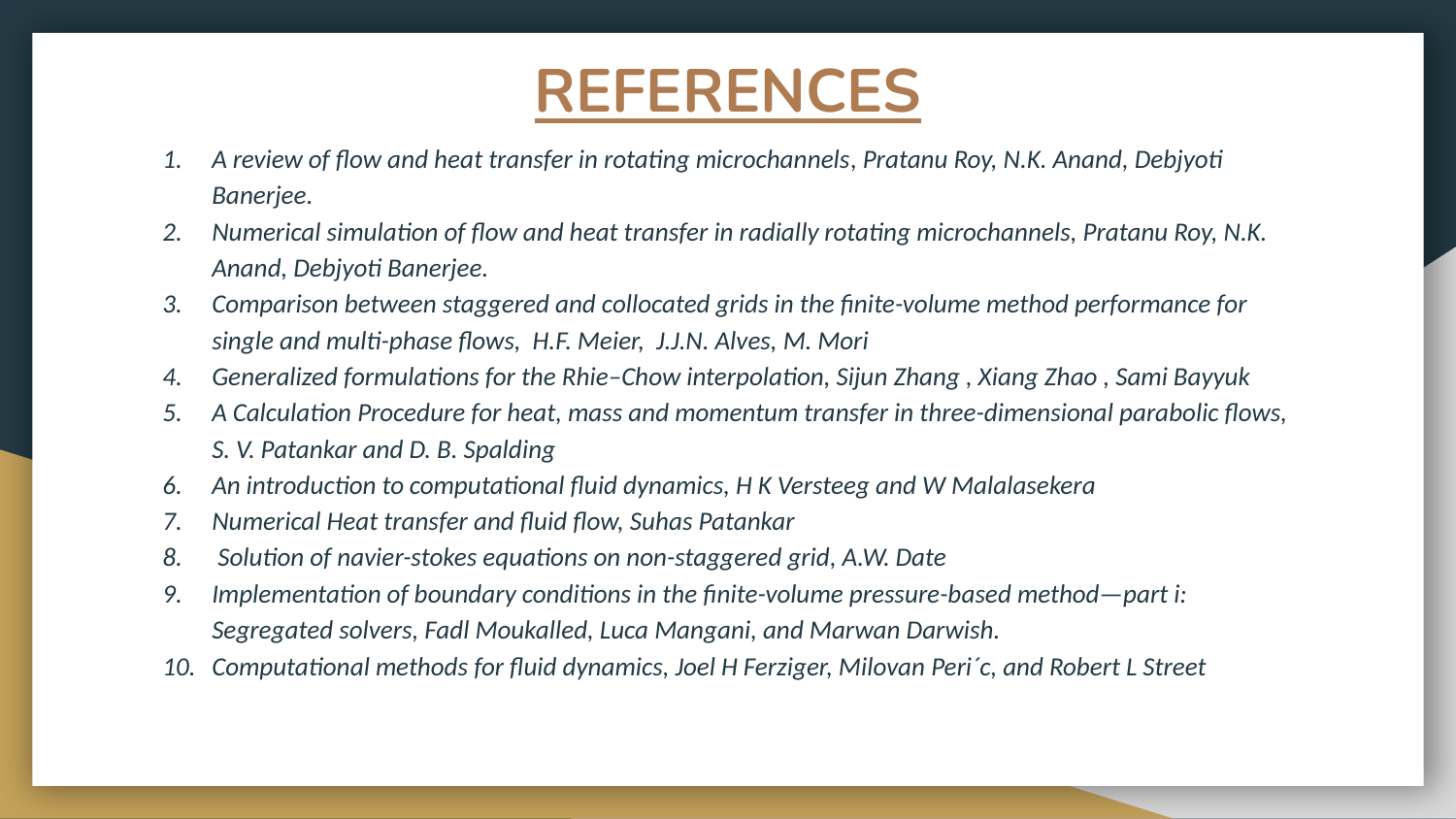

# REFERENCES

A review of flow and heat transfer in rotating microchannels, Pratanu Roy, N.K. Anand, Debjyoti Banerjee.
Numerical simulation of flow and heat transfer in radially rotating microchannels, Pratanu Roy, N.K. Anand, Debjyoti Banerjee.
Comparison between staggered and collocated grids in the finite-volume method performance for single and multi-phase flows,  H.F. Meier,  J.J.N. Alves, M. Mori
Generalized formulations for the Rhie–Chow interpolation, Sijun Zhang , Xiang Zhao , Sami Bayyuk
A Calculation Procedure for heat, mass and momentum transfer in three-dimensional parabolic flows, S. V. Patankar and D. B. Spalding
An introduction to computational fluid dynamics, H K Versteeg and W Malalasekera
Numerical Heat transfer and fluid flow, Suhas Patankar
 Solution of navier-stokes equations on non-staggered grid, A.W. Date
Implementation of boundary conditions in the finite-volume pressure-based method—part i: Segregated solvers, Fadl Moukalled, Luca Mangani, and Marwan Darwish.
Computational methods for fluid dynamics, Joel H Ferziger, Milovan Peri´c, and Robert L Street